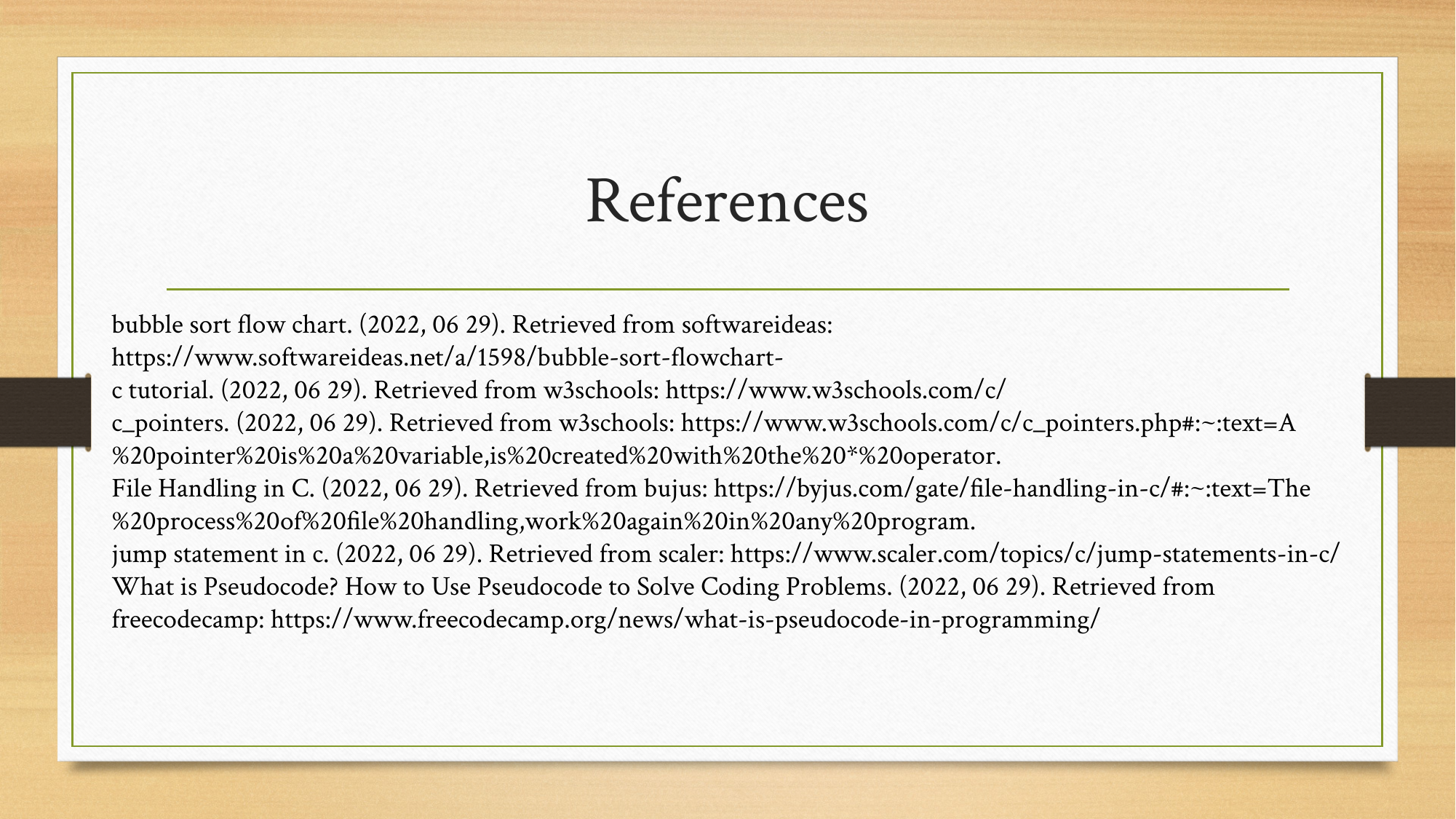

# References
bubble sort flow chart. (2022, 06 29). Retrieved from softwareideas: https://www.softwareideas.net/a/1598/bubble-sort-flowchart-
c tutorial. (2022, 06 29). Retrieved from w3schools: https://www.w3schools.com/c/
c_pointers. (2022, 06 29). Retrieved from w3schools: https://www.w3schools.com/c/c_pointers.php#:~:text=A%20pointer%20is%20a%20variable,is%20created%20with%20the%20*%20operator.
File Handling in C. (2022, 06 29). Retrieved from bujus: https://byjus.com/gate/file-handling-in-c/#:~:text=The%20process%20of%20file%20handling,work%20again%20in%20any%20program.
jump statement in c. (2022, 06 29). Retrieved from scaler: https://www.scaler.com/topics/c/jump-statements-in-c/
What is Pseudocode? How to Use Pseudocode to Solve Coding Problems. (2022, 06 29). Retrieved from freecodecamp: https://www.freecodecamp.org/news/what-is-pseudocode-in-programming/